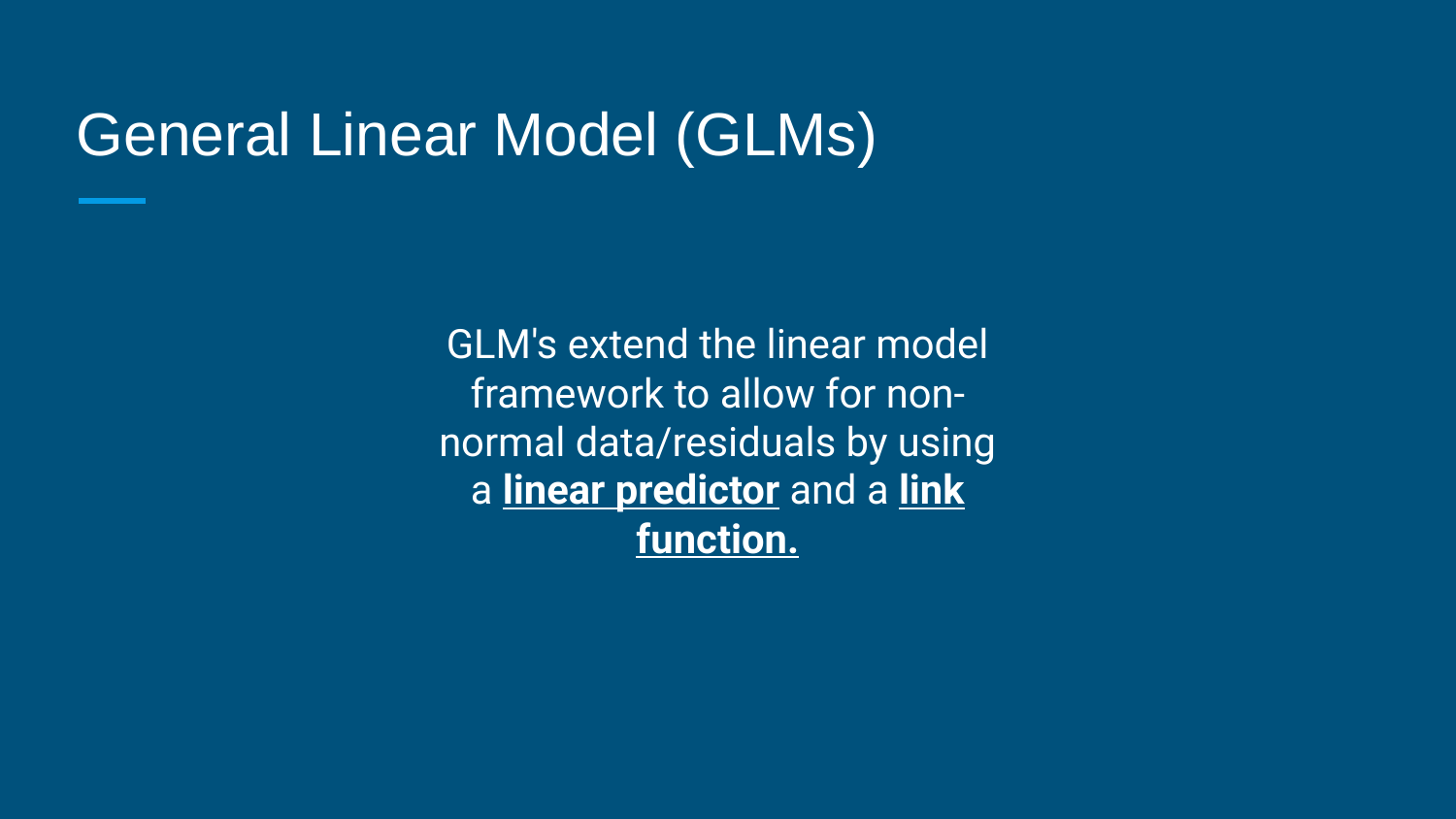

# General Linear Model (GLMs)
GLM's extend the linear model framework to allow for non-normal data/residuals by using a linear predictor and a link function.